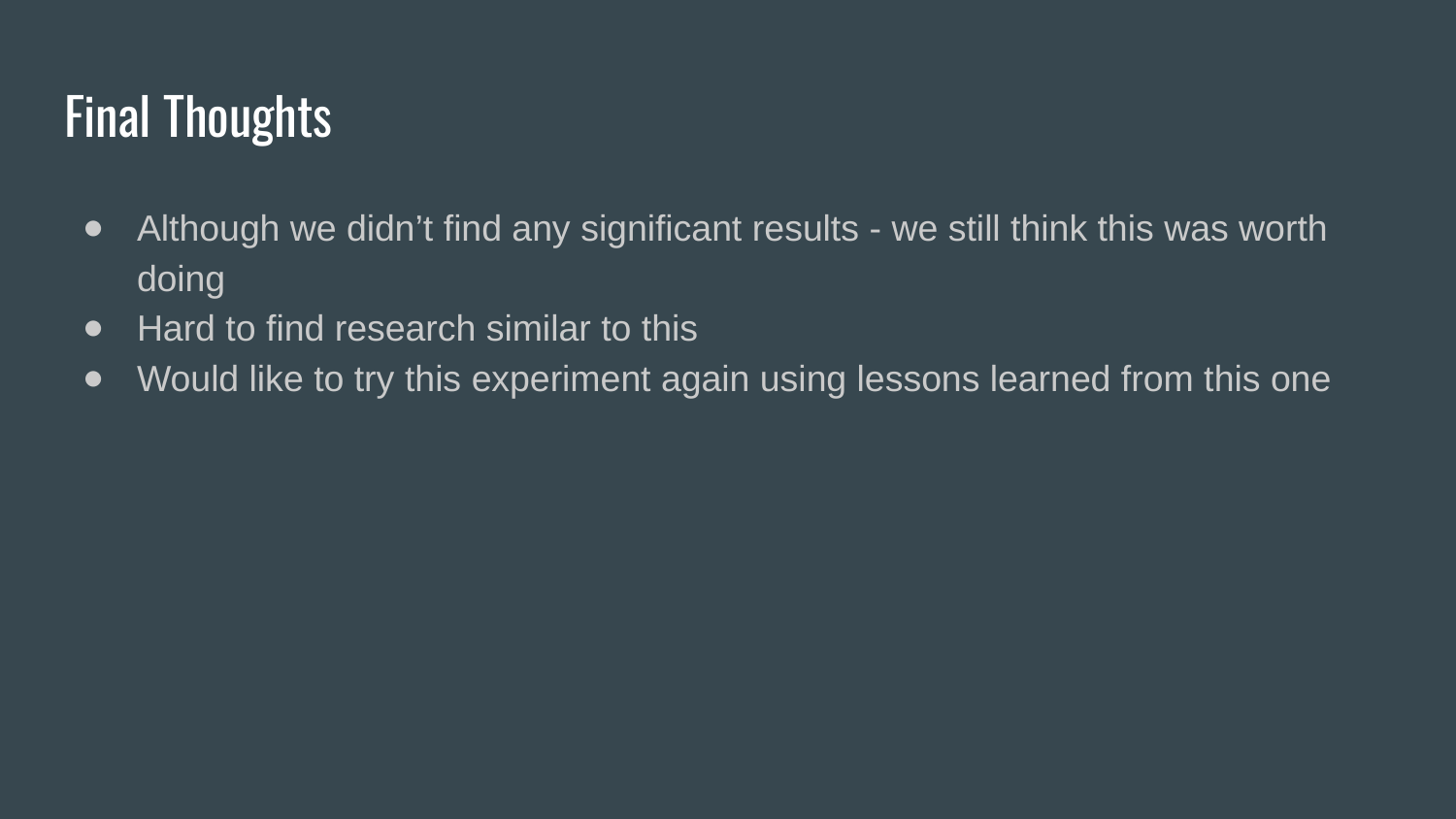

# Final Thoughts
Although we didn’t find any significant results - we still think this was worth doing
Hard to find research similar to this
Would like to try this experiment again using lessons learned from this one